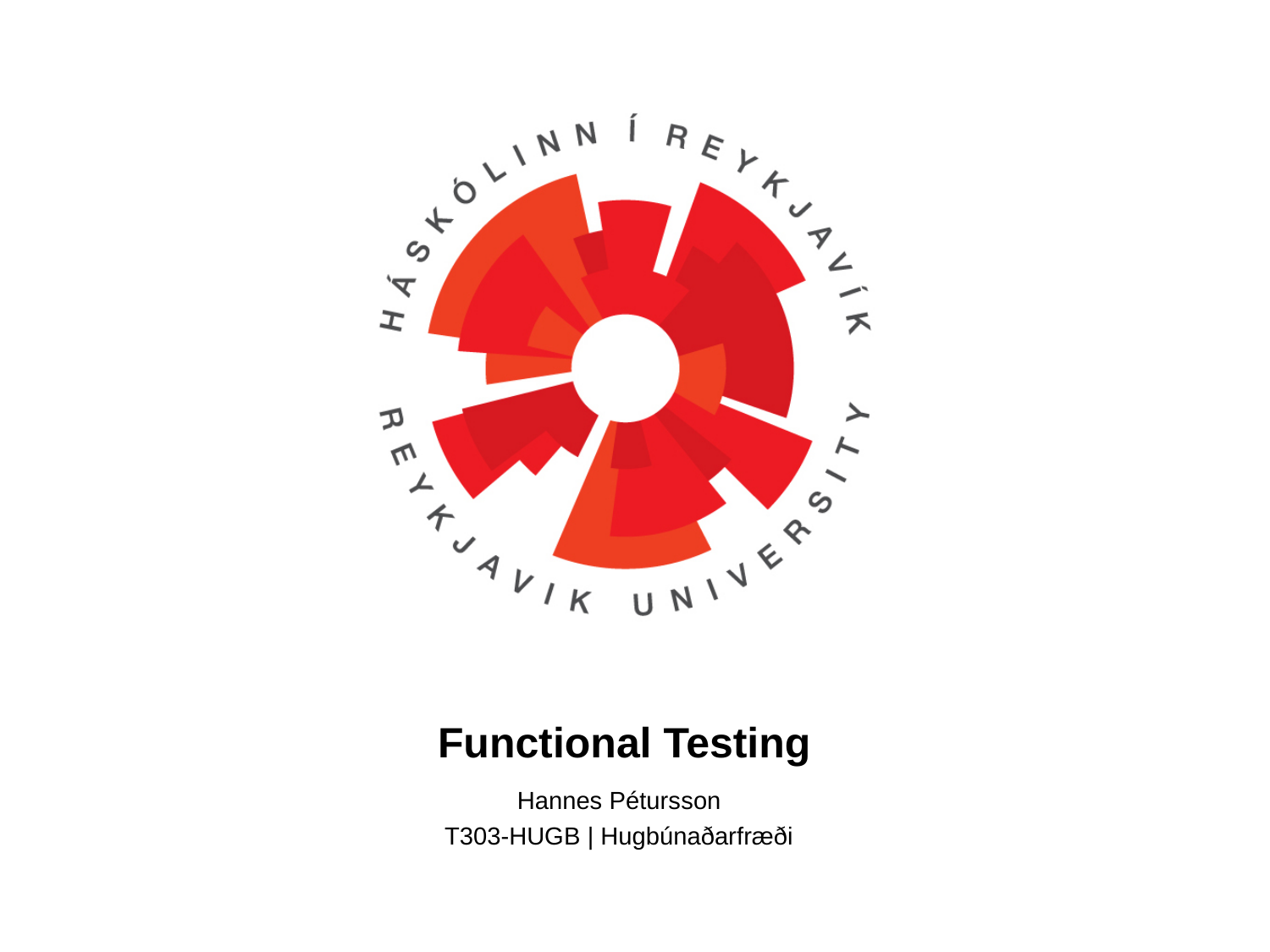

Functional Testing
Hannes Pétursson
T303-HUGB | Hugbúnaðarfræði